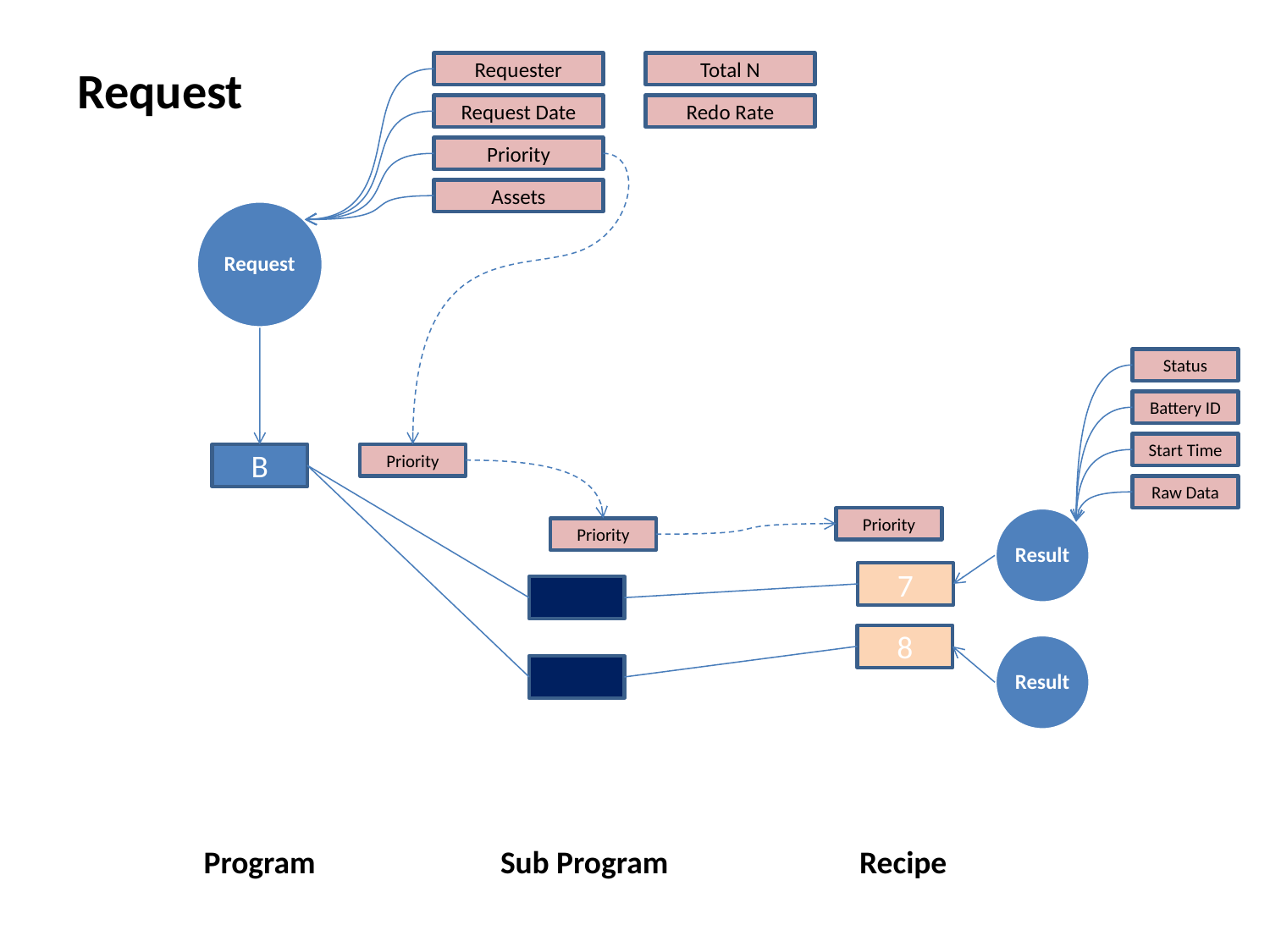

Request
Requester
Total N

Request Date
Redo Rate
Priority
Assets

Request
Status
Battery ID
Start Time
B
Priority
Raw Data
Priority

Result
Priority
7

8

Result

Program
Sub Program
Recipe